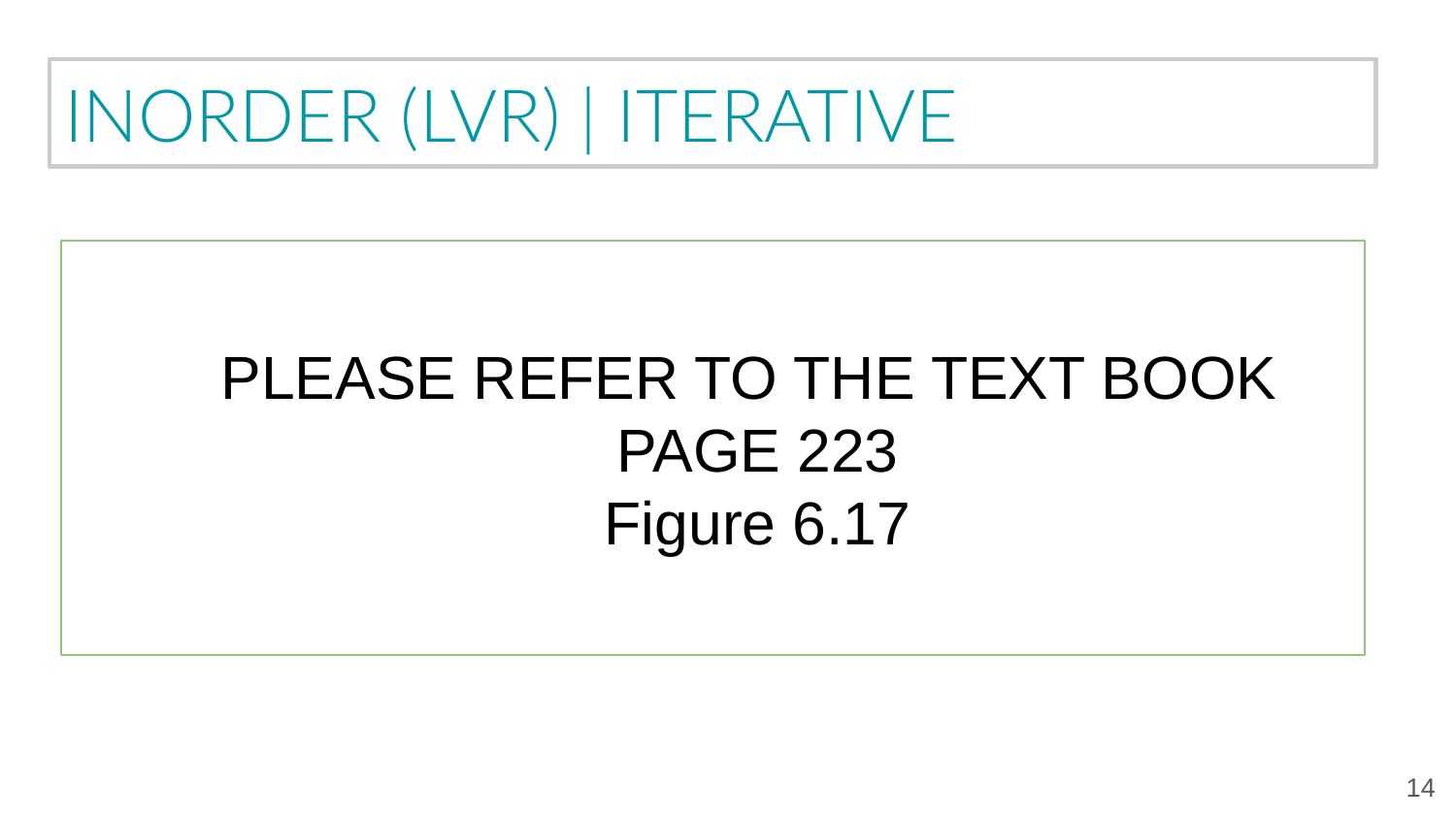

# INORDER (LVR) | ITERATIVE
PLEASE REFER TO THE TEXT BOOK
 PAGE 223
 Figure 6.17
14